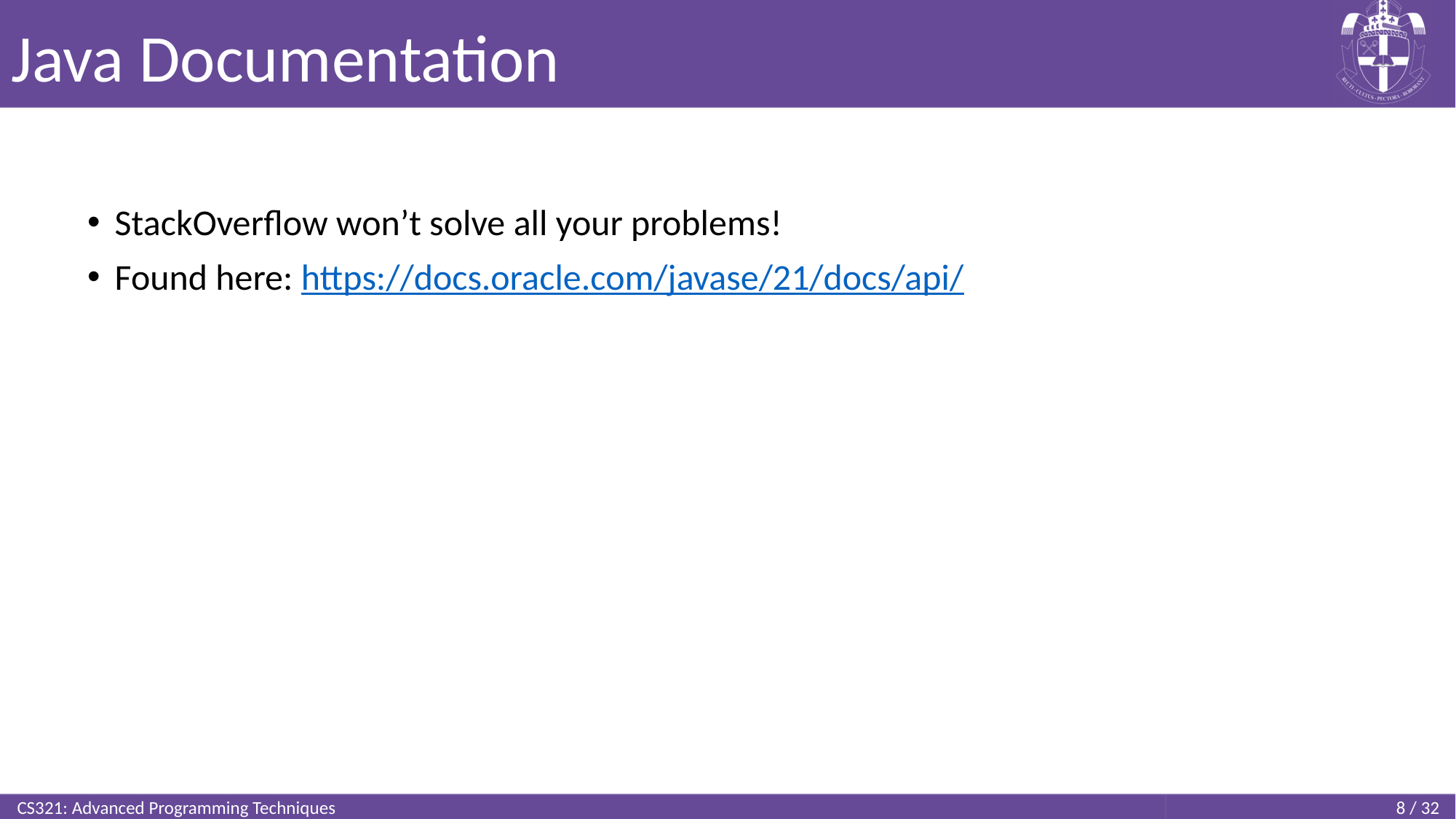

# Java Documentation

StackOverflow won’t solve all your problems!
Found here: https://docs.oracle.com/javase/21/docs/api/

CS321: Advanced Programming Techniques
8 / 32